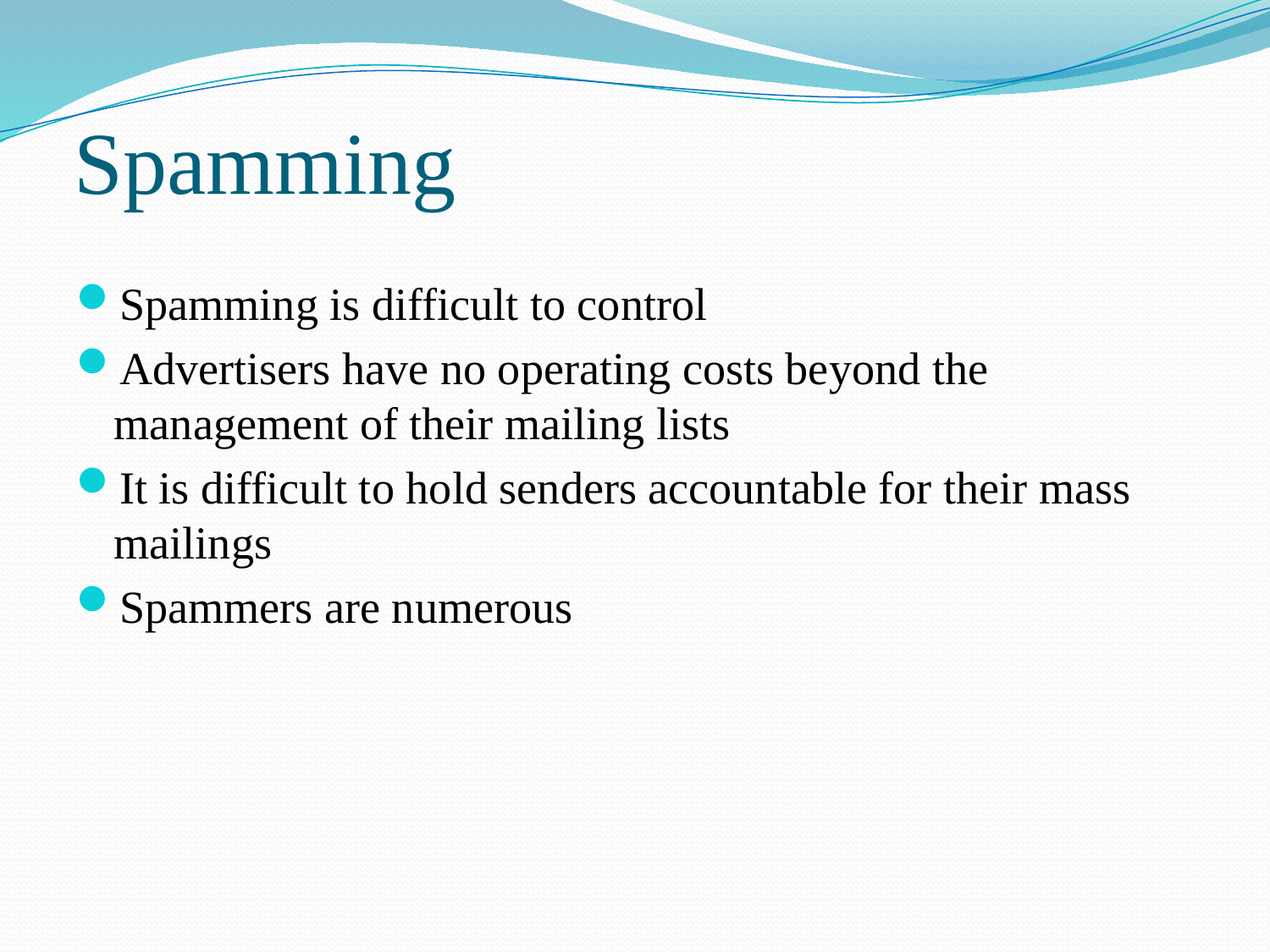

# Spamming
Spamming is difficult to control
Advertisers have no operating costs beyond the management of their mailing lists
It is difficult to hold senders accountable for their mass mailings
Spammers are numerous